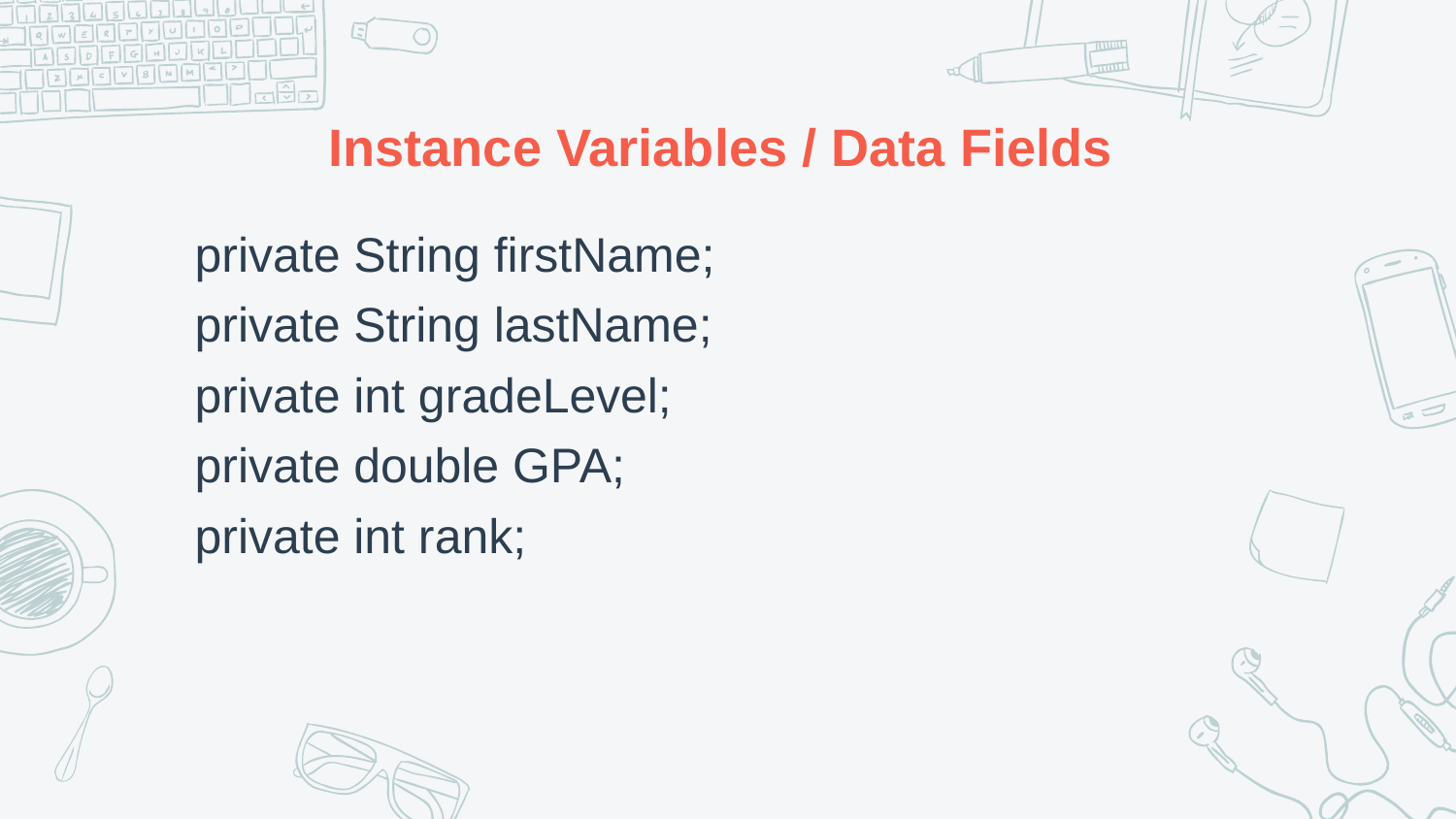

# Instance Variables / Data Fields
private String firstName;
private String lastName;
private int gradeLevel;
private double GPA;
private int rank;